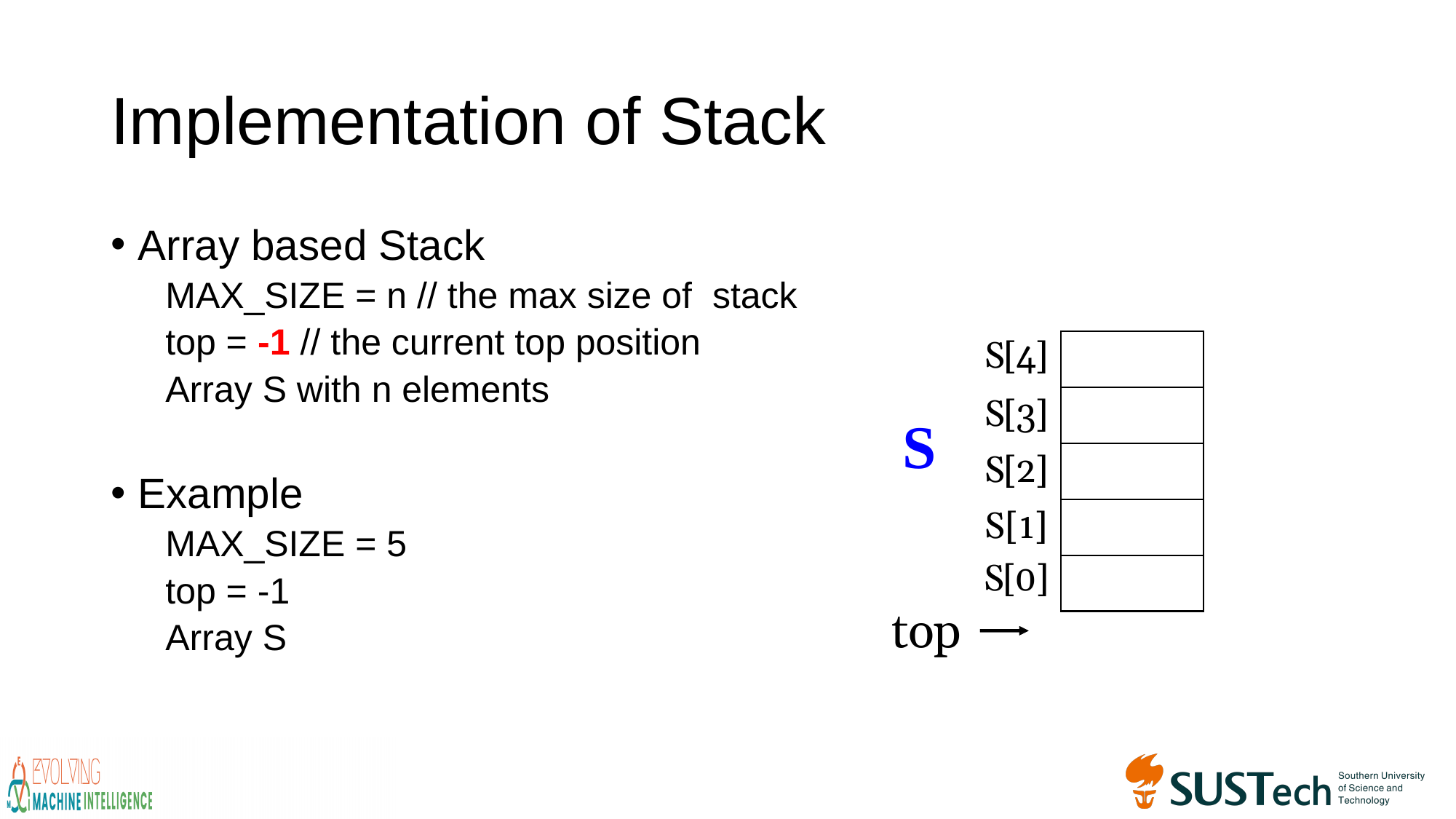

# Implementation of Stack
Array based Stack
MAX_SIZE = n // the max size of  stack
top = -1 // the current top position
Array S with n elements

Example
MAX_SIZE = 5
top = -1
Array S

| S[4] |
| --- |
| S[3] |
| S[2] |
| S[1] |
| S[0] |

S

top